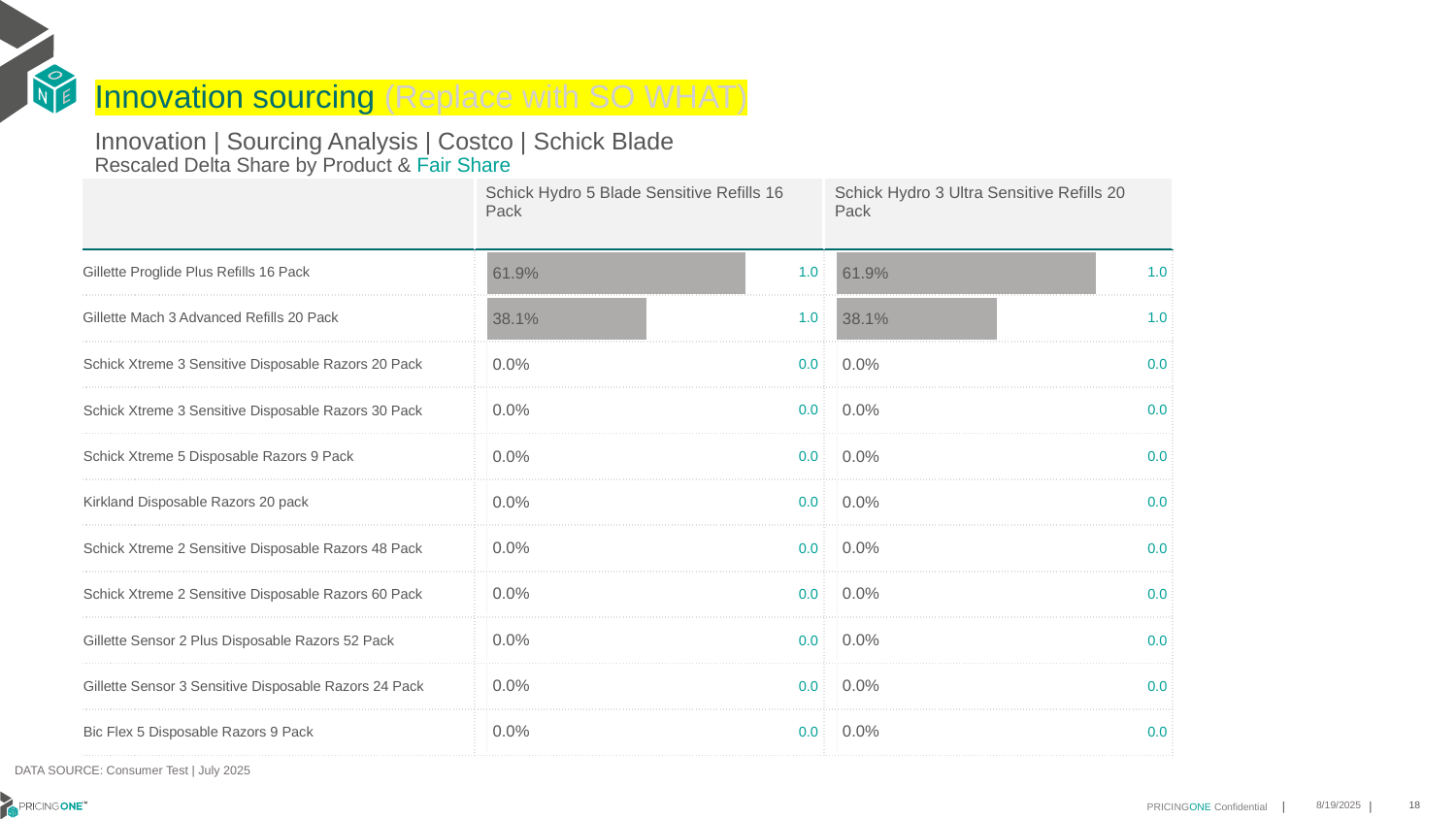

# Innovation sourcing (Replace with SO WHAT)
Innovation | Sourcing Analysis | Costco | Schick Blade
Rescaled Delta Share by Product & Fair Share
|  | Schick Hydro 5 Blade Sensitive Refills 16 Pack | Schick Hydro 3 Ultra Sensitive Refills 20 Pack |
| --- | --- | --- |
| Gillette Proglide Plus Refills 16 Pack | 1.0 | 1.0 |
| Gillette Mach 3 Advanced Refills 20 Pack | 1.0 | 1.0 |
| Schick Xtreme 3 Sensitive Disposable Razors 20 Pack | 0.0 | 0.0 |
| Schick Xtreme 3 Sensitive Disposable Razors 30 Pack | 0.0 | 0.0 |
| Schick Xtreme 5 Disposable Razors 9 Pack | 0.0 | 0.0 |
| Kirkland Disposable Razors 20 pack | 0.0 | 0.0 |
| Schick Xtreme 2 Sensitive Disposable Razors 48 Pack | 0.0 | 0.0 |
| Schick Xtreme 2 Sensitive Disposable Razors 60 Pack | 0.0 | 0.0 |
| Gillette Sensor 2 Plus Disposable Razors 52 Pack | 0.0 | 0.0 |
| Gillette Sensor 3 Sensitive Disposable Razors 24 Pack | 0.0 | 0.0 |
| Bic Flex 5 Disposable Razors 9 Pack | 0.0 | 0.0 |

### Chart

| Category | Schick Hydro 5 Blade Sensitive Refills 16 Pack |
|---|---|
| Gillette Proglide Plus Refills 16 Pack | 0.618517916731158 |
| Gillette Mach 3 Advanced Refills 20 Pack | 0.38148208326884153 |
| Schick Xtreme 3 Sensitive Disposable Razors 20 Pack | -0.0 |
| Schick Xtreme 3 Sensitive Disposable Razors 30 Pack | -0.0 |
| Schick Xtreme 5 Disposable Razors 9 Pack | -0.0 |
| Kirkland Disposable Razors 20 pack  | -0.0 |
| Schick Xtreme 2 Sensitive Disposable Razors 48 Pack | -0.0 |
| Schick Xtreme 2 Sensitive Disposable Razors 60 Pack | -0.0 |
| Gillette Sensor 2 Plus Disposable Razors 52 Pack | -0.0 |
| Gillette Sensor 3 Sensitive Disposable Razors 24 Pack | -0.0 |
| Bic Flex 5 Disposable Razors 9 Pack  | -0.0 |

### Chart

| Category | Schick Hydro 3 Ultra Sensitive Refills 20 Pack |
|---|---|
| Gillette Proglide Plus Refills 16 Pack | 0.6185179167311581 |
| Gillette Mach 3 Advanced Refills 20 Pack | 0.381482083268841 |
| Schick Xtreme 3 Sensitive Disposable Razors 20 Pack | -0.0 |
| Schick Xtreme 3 Sensitive Disposable Razors 30 Pack | -0.0 |
| Schick Xtreme 5 Disposable Razors 9 Pack | -0.0 |
| Kirkland Disposable Razors 20 pack  | -0.0 |
| Schick Xtreme 2 Sensitive Disposable Razors 48 Pack | -0.0 |
| Schick Xtreme 2 Sensitive Disposable Razors 60 Pack | -0.0 |
| Gillette Sensor 2 Plus Disposable Razors 52 Pack | -0.0 |
| Gillette Sensor 3 Sensitive Disposable Razors 24 Pack | -0.0 |
| Bic Flex 5 Disposable Razors 9 Pack  | -0.0 |
DATA SOURCE: Consumer Test | July 2025

8/19/2025
18